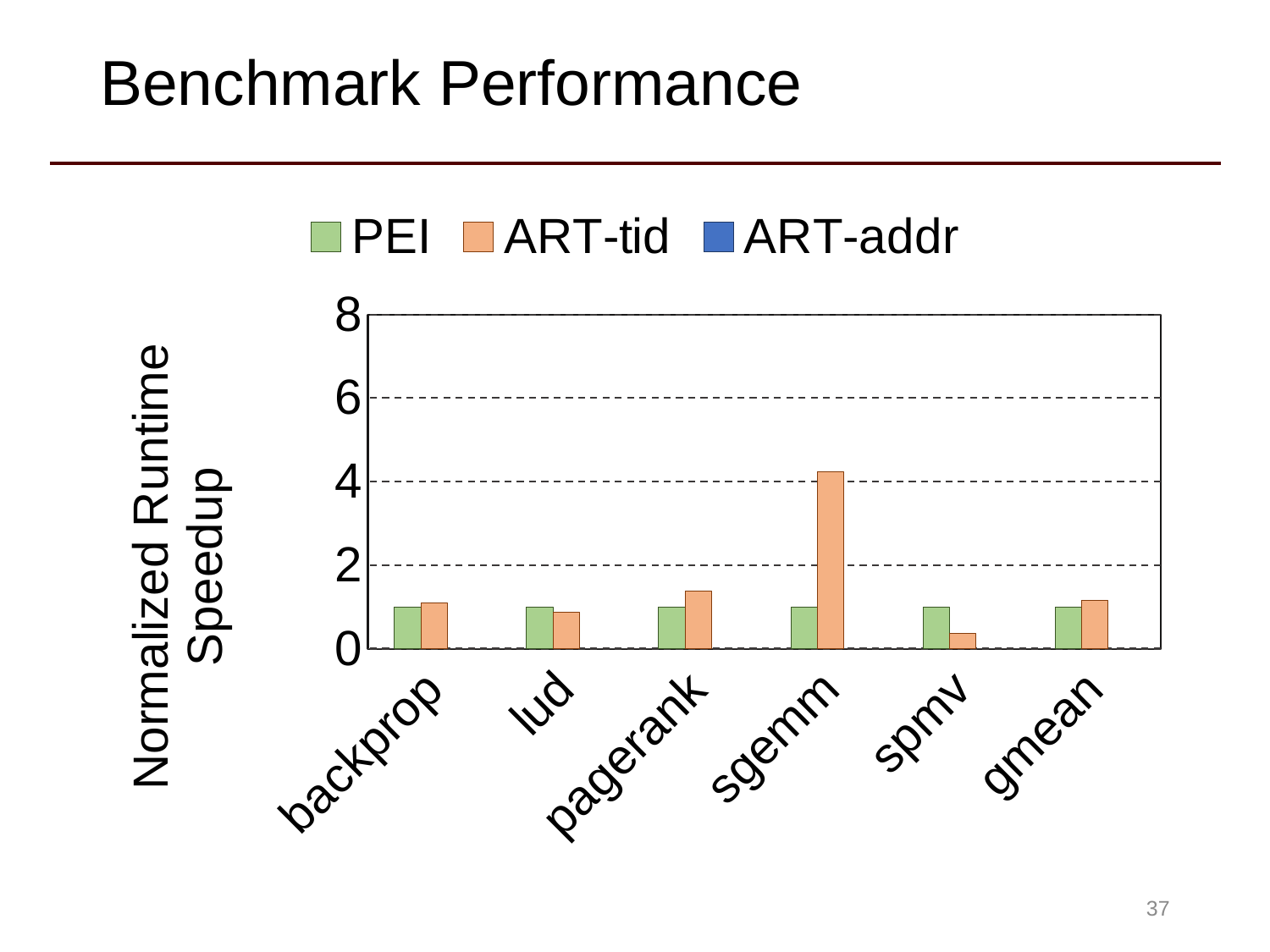

# Benchmark Performance

### Chart

| Category | PEI | ART-tid | ART-addr |
|---|---|---|---|
| backprop | 1.0 | 1.0933514065776233 | None |
| lud | 1.0 | 0.8789589117678022 | None |
| pagerank | 1.0 | 1.3746777867829534 | None |
| sgemm | 1.0 | 4.2346576419838415 | None |
| spmv | 1.0 | 0.36160070112231685 | None |
| gmean | 1.0 | 1.1513181869467066 | None |
37